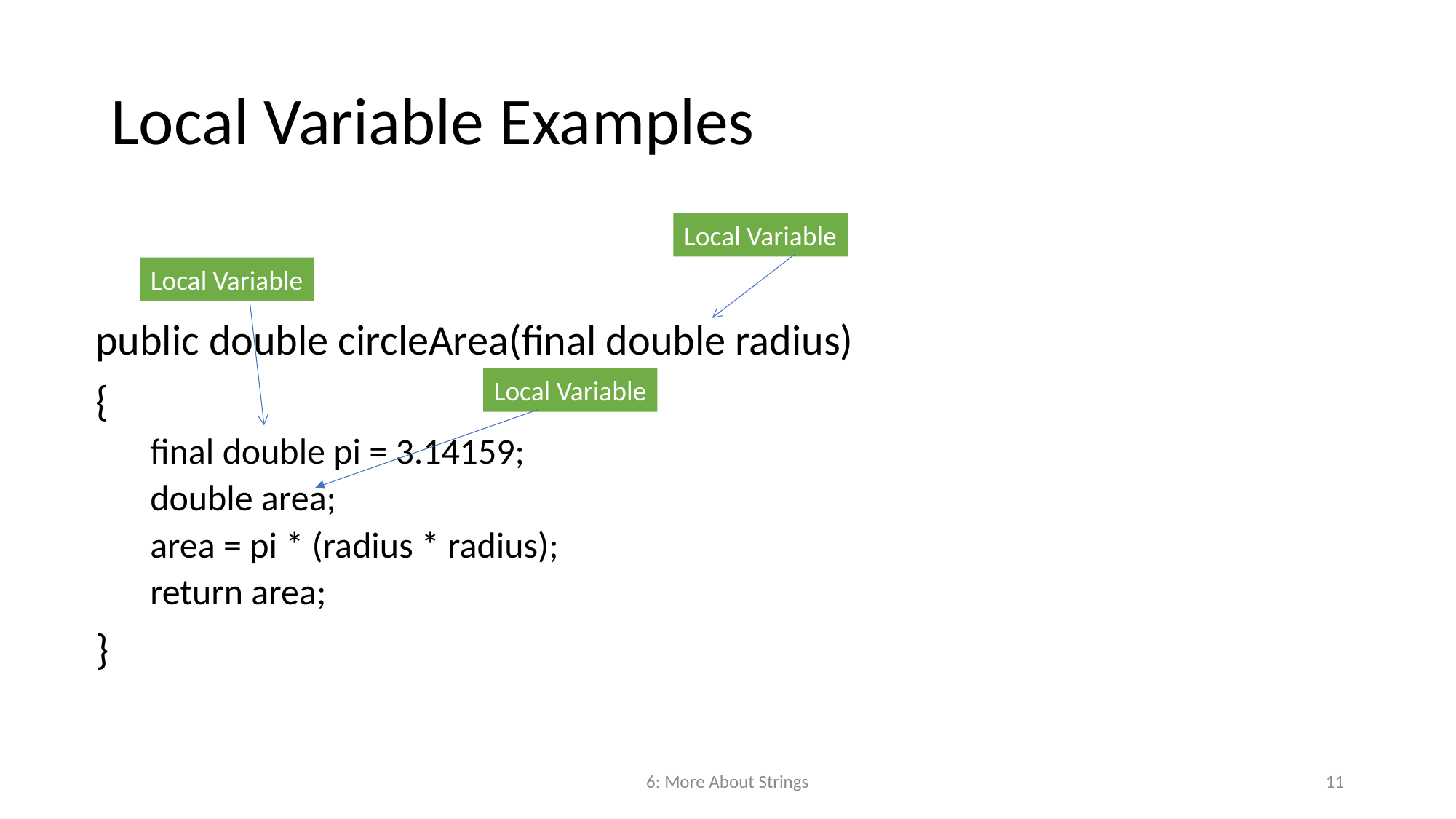

# Local Variable Examples
Local Variable
Local Variable
public double circleArea(final double radius)
{
final double pi = 3.14159;
double area;
area = pi * (radius * radius);
return area;
}
Local Variable
6: More About Strings
11